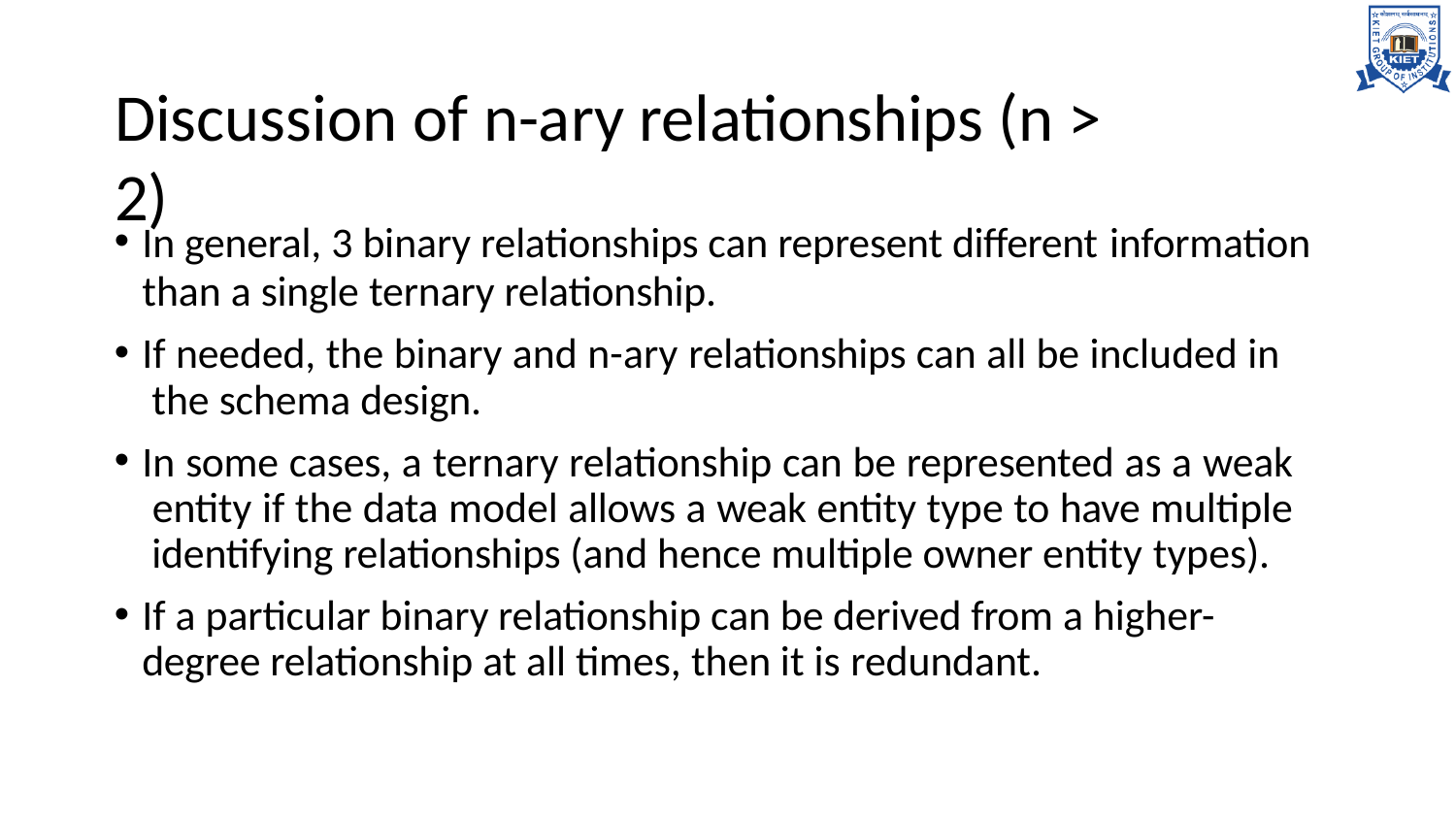

# Discussion of n-ary relationships (n > 2)
In general, 3 binary relationships can represent different information
than a single ternary relationship.
If needed, the binary and n-ary relationships can all be included in  the schema design.
In some cases, a ternary relationship can be represented as a weak  entity if the data model allows a weak entity type to have multiple  identifying relationships (and hence multiple owner entity types).
If a particular binary relationship can be derived from a higher-  degree relationship at all times, then it is redundant.